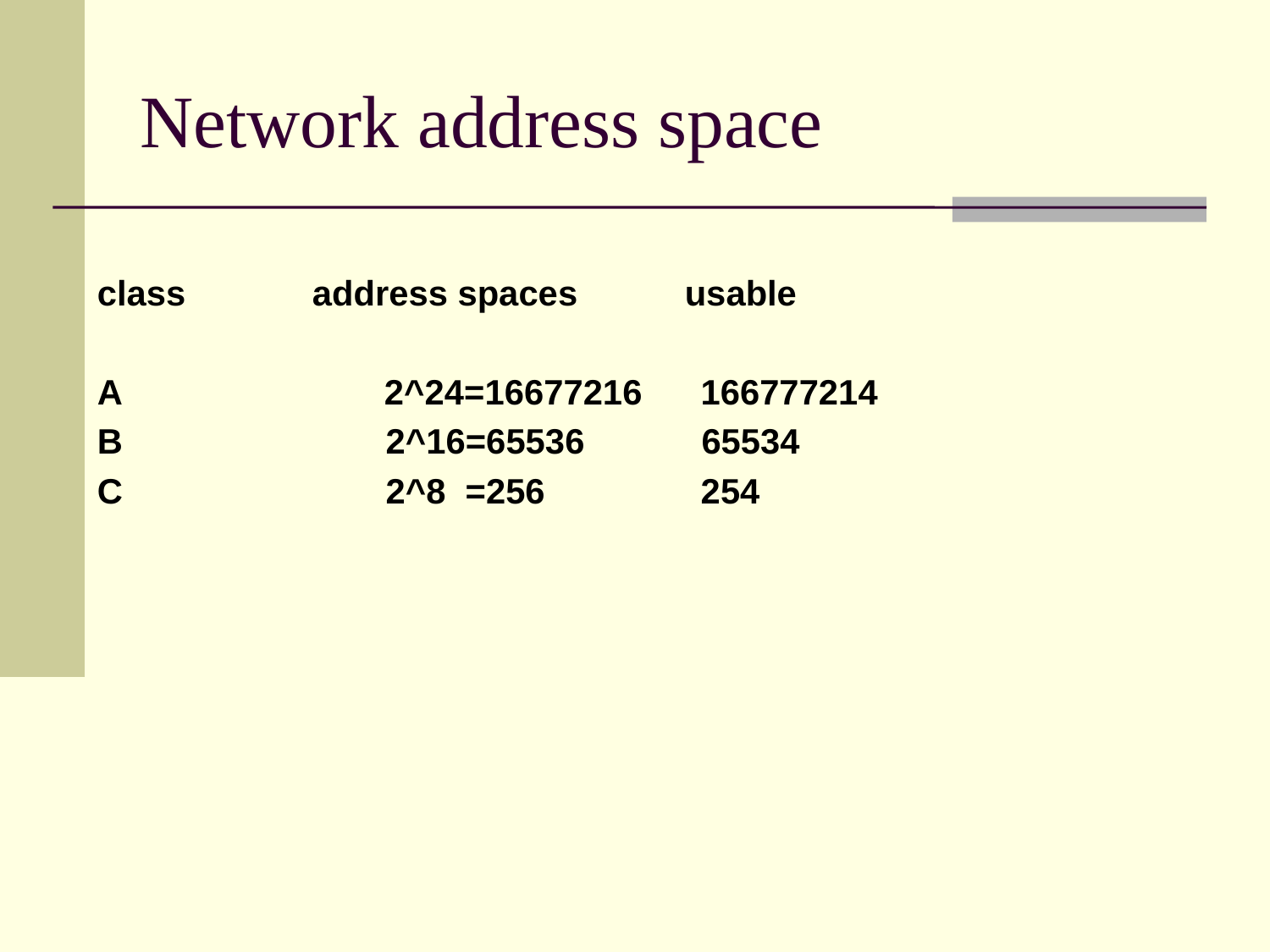

# Network address space
class             address spaces           usable

A                           2^24=16677216      166777214
B                           2^16=65536            65534
C                           2^8  =256                254